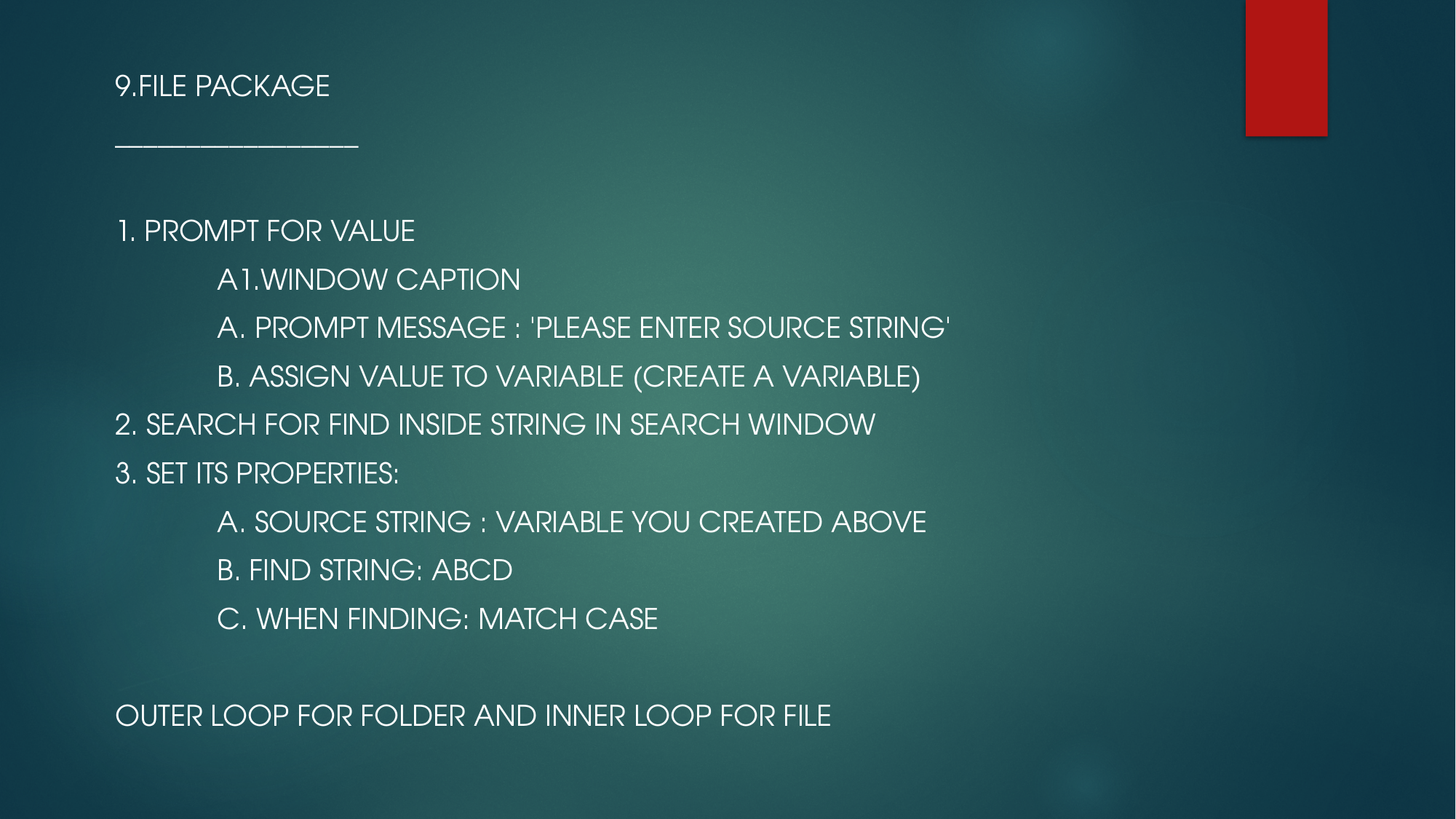

9.File package
_________________

1. Prompt for value
	a1.Window caption
	a. Prompt message : 'Please enter source string'
	b. Assign value to variable (create a variable)
2. Search for find inside string in search window
3. Set its properties:
	a. source string : variable you created above
	b. Find string: Abcd
	c. When finding: match case

Outer loop for folder and inner loop for file